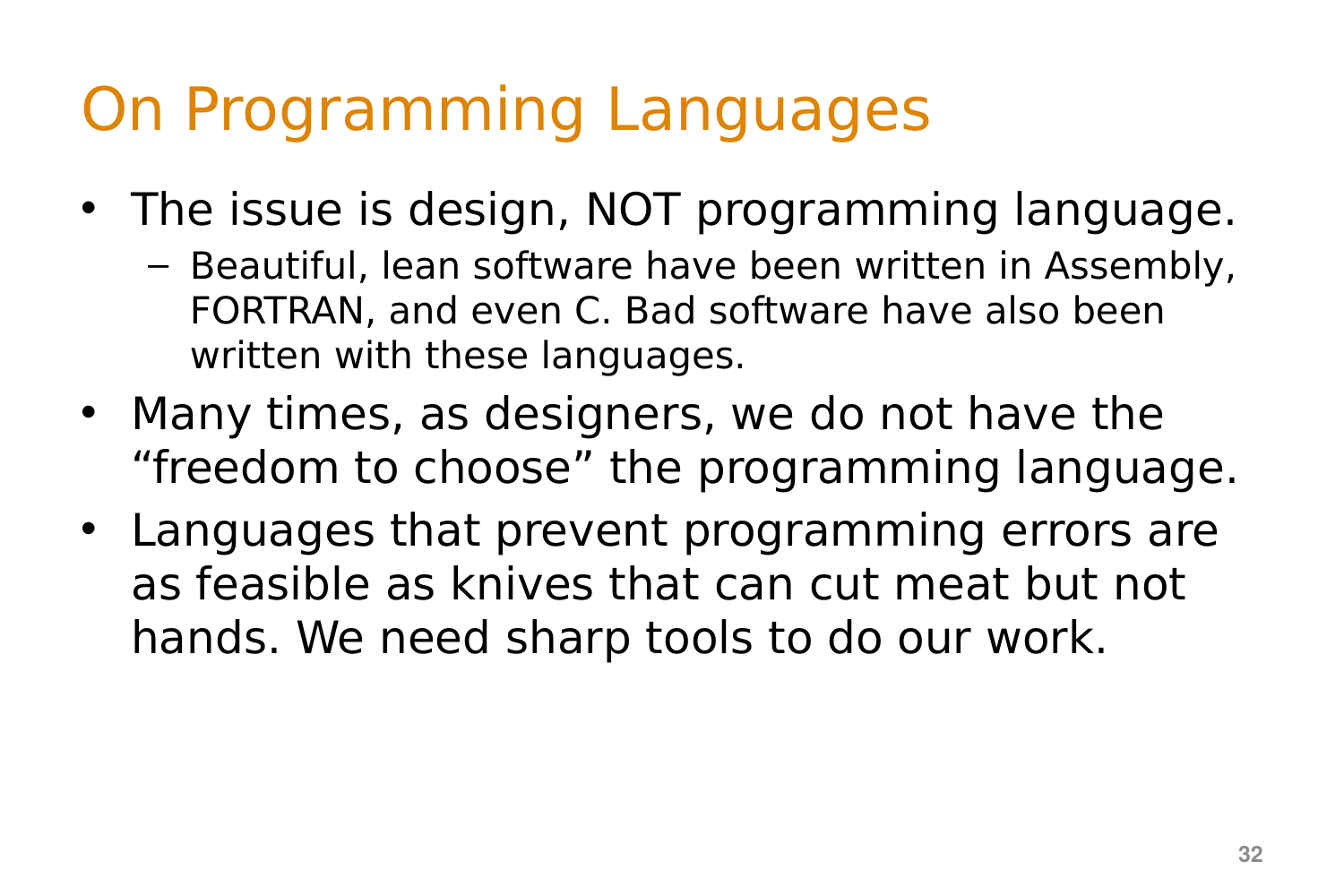

# On Programming Languages
The issue is design, NOT programming language.
Beautiful, lean software have been written in Assembly, FORTRAN, and even C. Bad software have also been written with these languages.
Many times, as designers, we do not have the “freedom to choose” the programming language.
Languages that prevent programming errors are as feasible as knives that can cut meat but not hands. We need sharp tools to do our work.

32